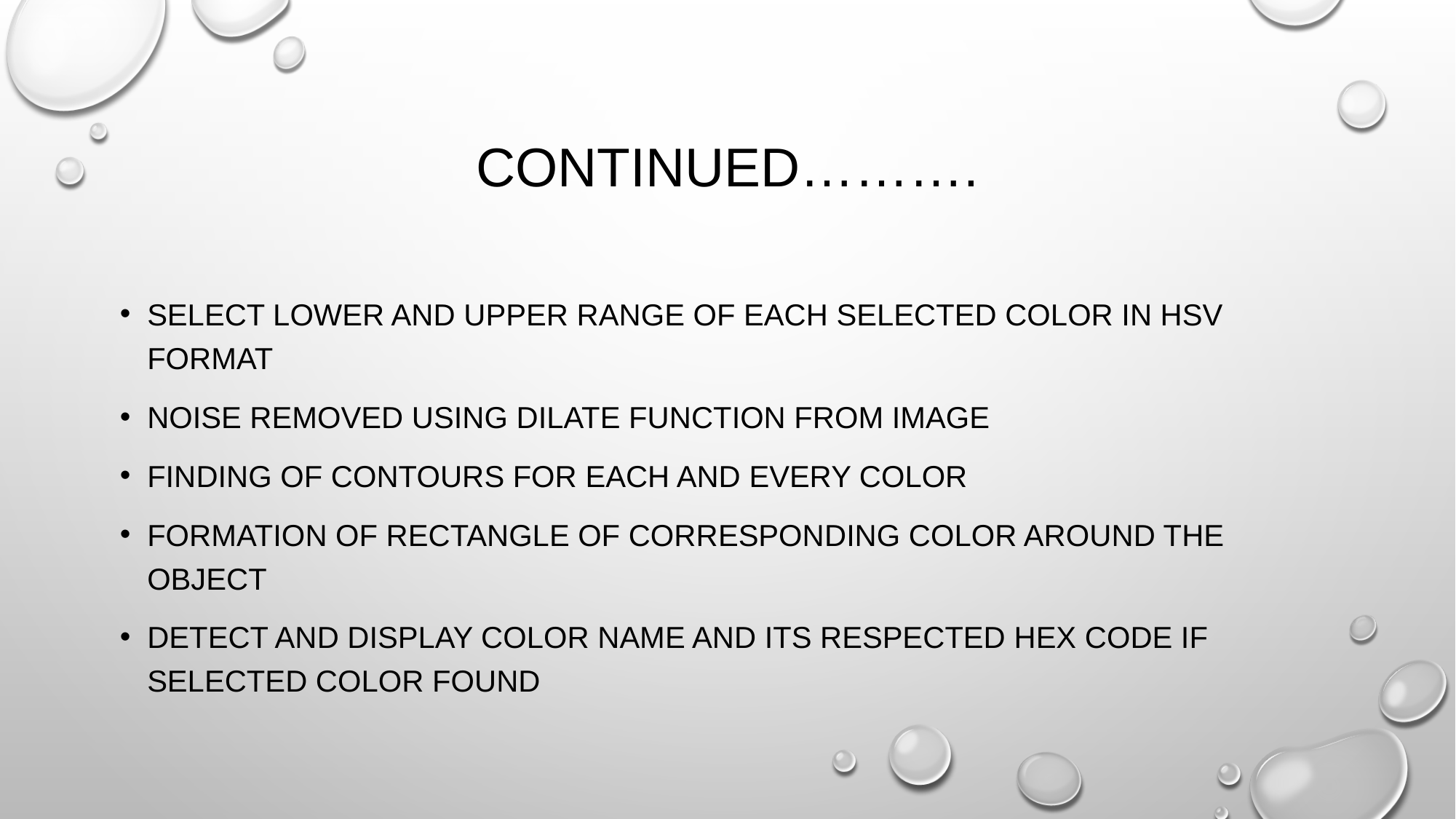

# Continued……….
Select lower and upper range of each selected color in hsv format
Noise removed using dilate function from image
Finding of contours for each and every color
Formation of rectangle of corresponding color around the object
Detect and display color name and its respected HEX code if selected color found